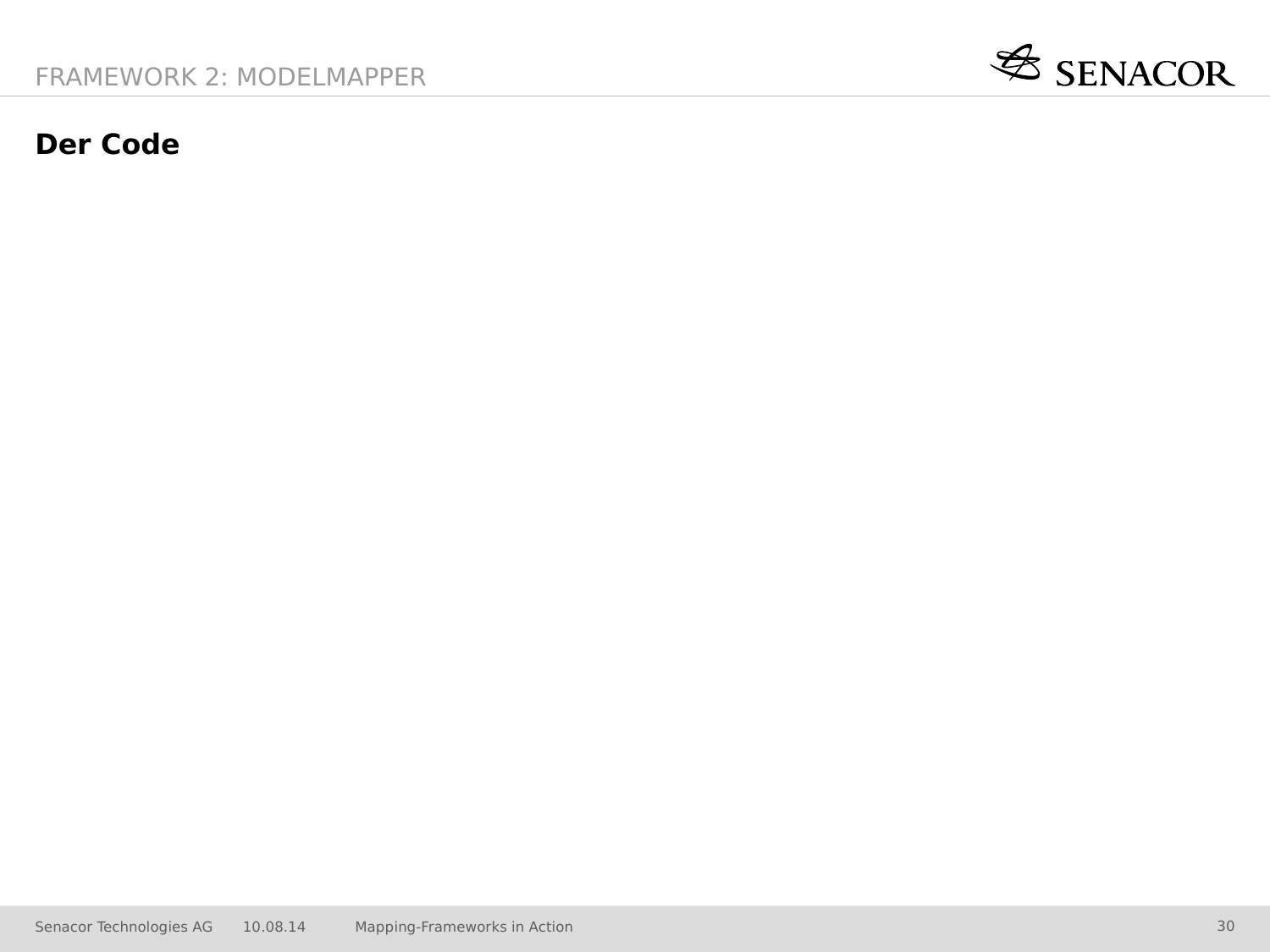

Framework 2: ModelMapper
# Der Code

10.08.14
Mapping-Frameworks in Action
30